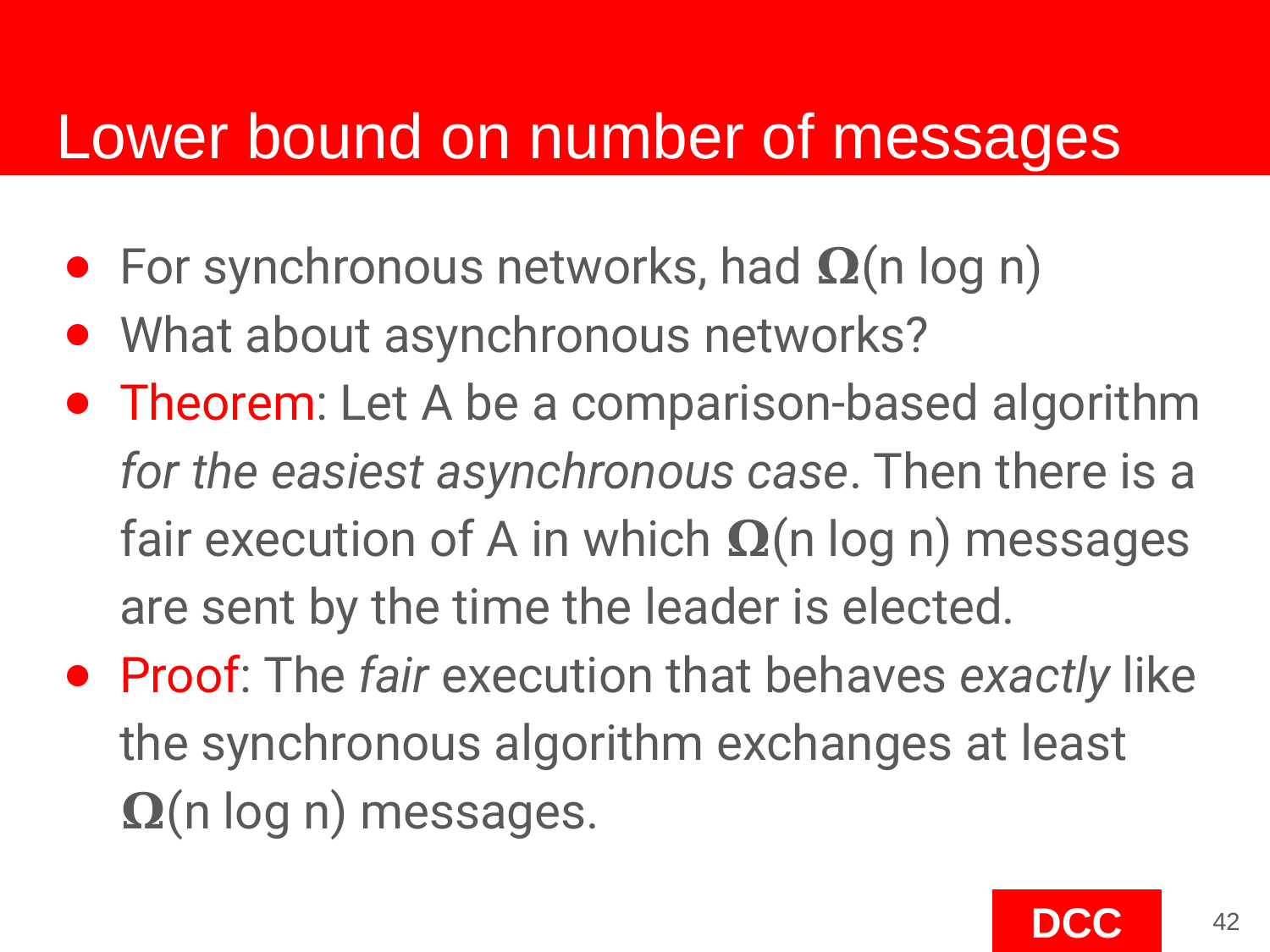

# Lower bound on number of messages
For synchronous networks, had 𝛀(n log n)
What about asynchronous networks?
Theorem: Let A be a comparison-based algorithm for the easiest asynchronous case. Then there is a fair execution of A in which 𝛀(n log n) messages are sent by the time the leader is elected.
Proof: The fair execution that behaves exactly like the synchronous algorithm exchanges at least
𝛀(n log n) messages.
42